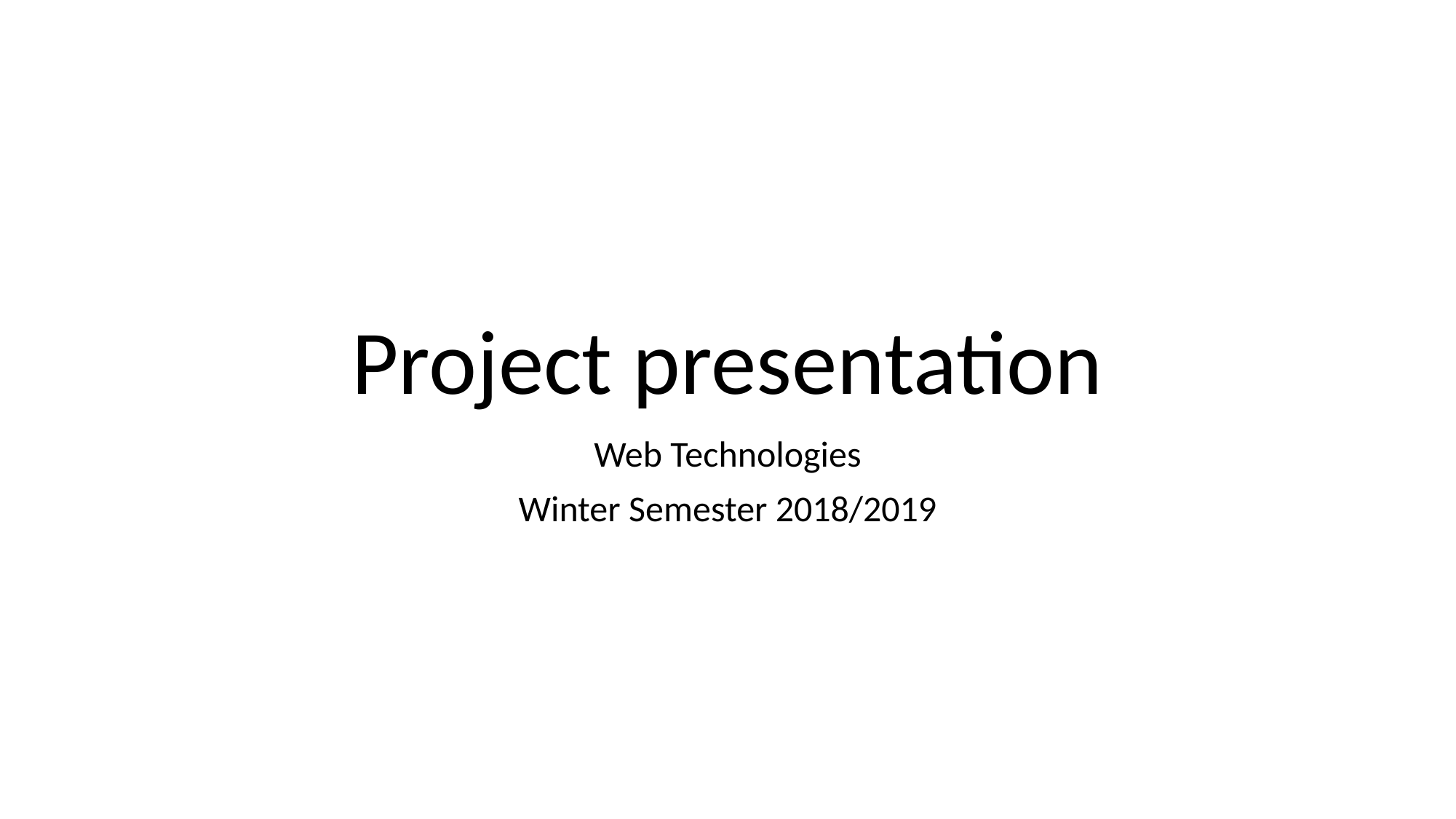

# Project presentation
Web Technologies
Winter Semester 2018/2019